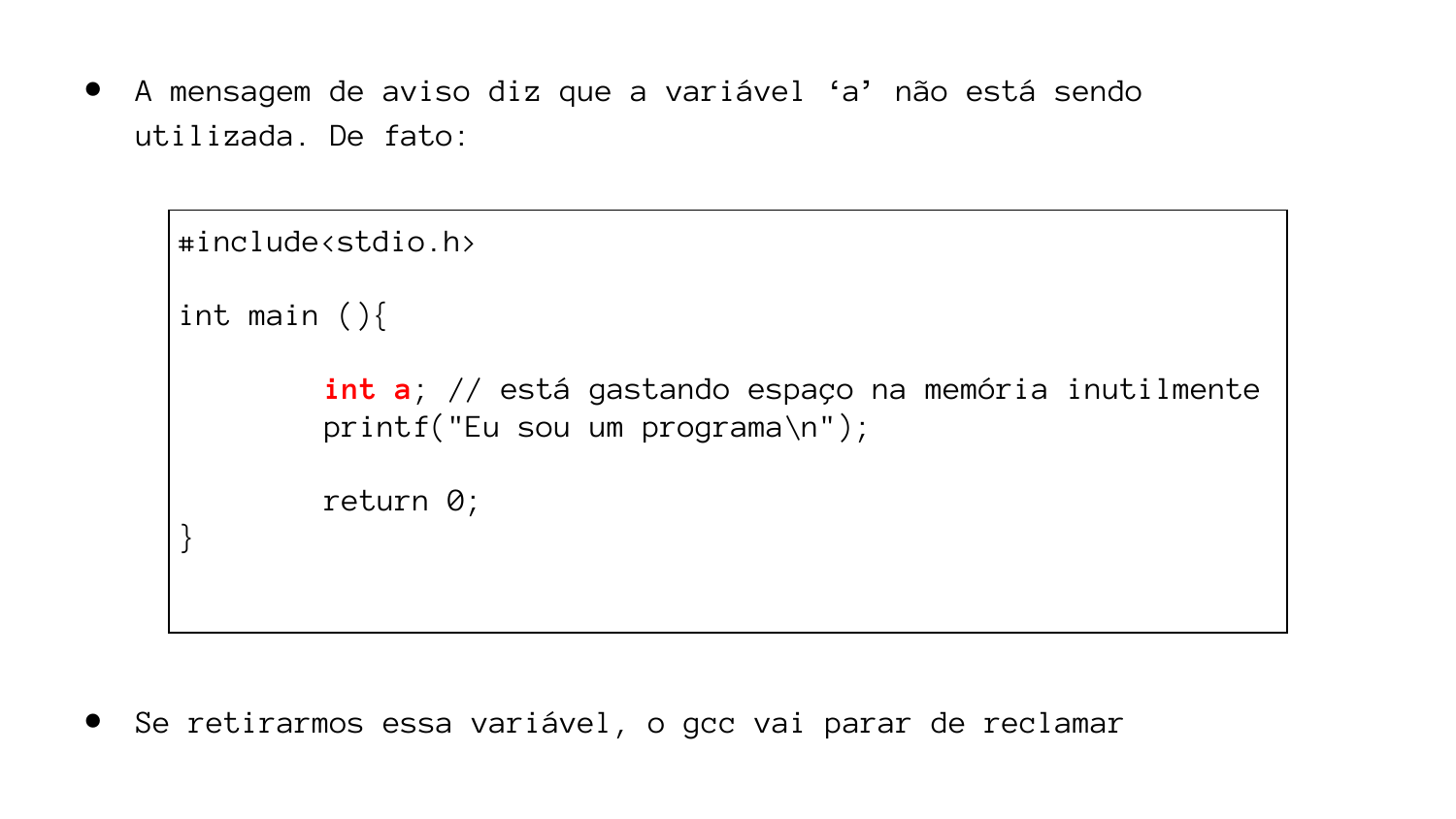

A mensagem de aviso diz que a variável ‘a’ não está sendo utilizada. De fato:
| #include<stdio.h> int main (){ int a; // está gastando espaço na memória inutilmente printf("Eu sou um programa\n"); return 0; } |
| --- |
Se retirarmos essa variável, o gcc vai parar de reclamar